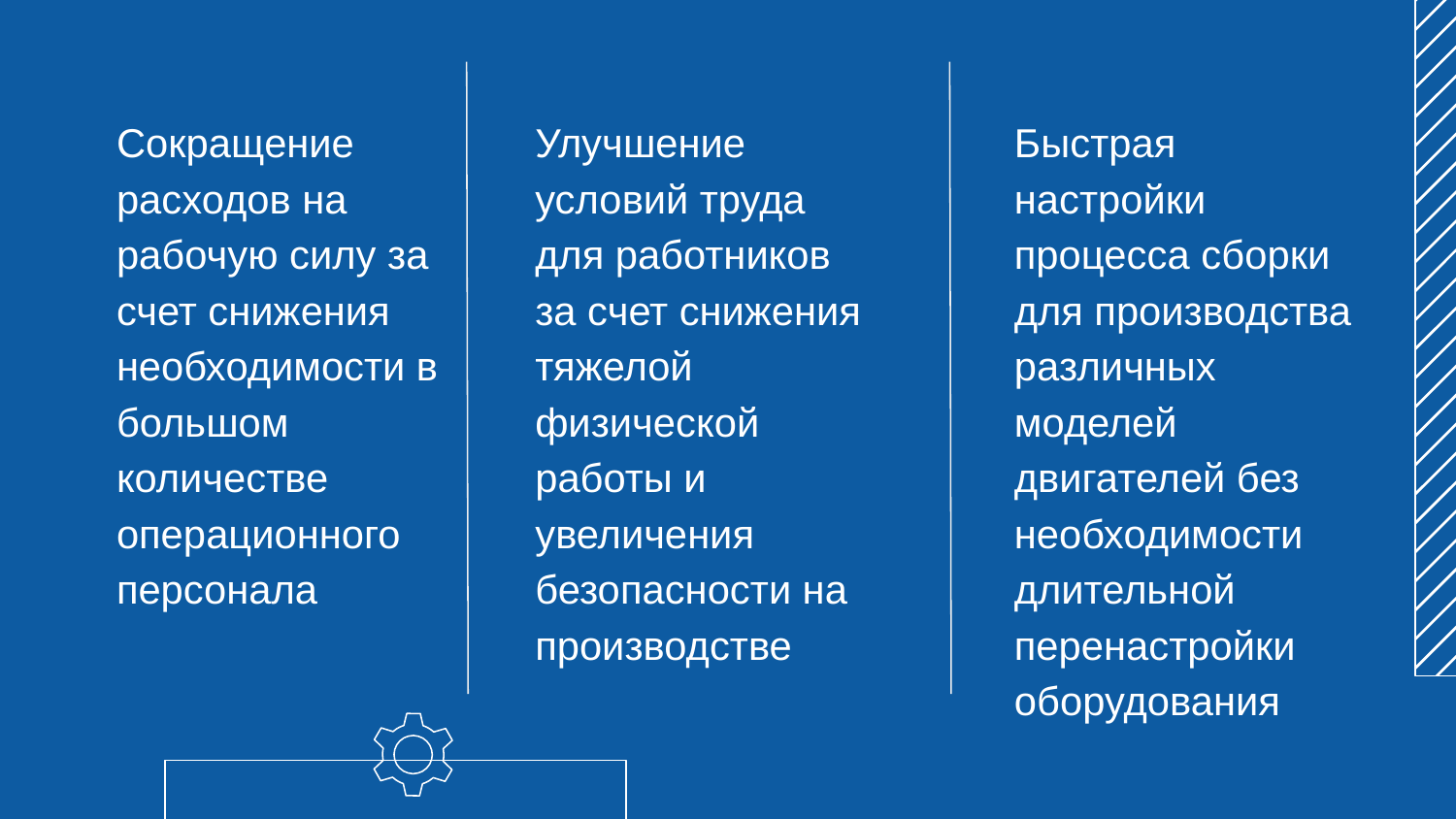

Быстрая настройки процесса сборки для производства различных моделей двигателей без необходимости длительной перенастройки оборудования
Улучшение условий труда для работников за счет снижения тяжелой физической работы и увеличения безопасности на производстве
Сокращение расходов на рабочую силу за счет снижения необходимости в большом количестве операционного персонала